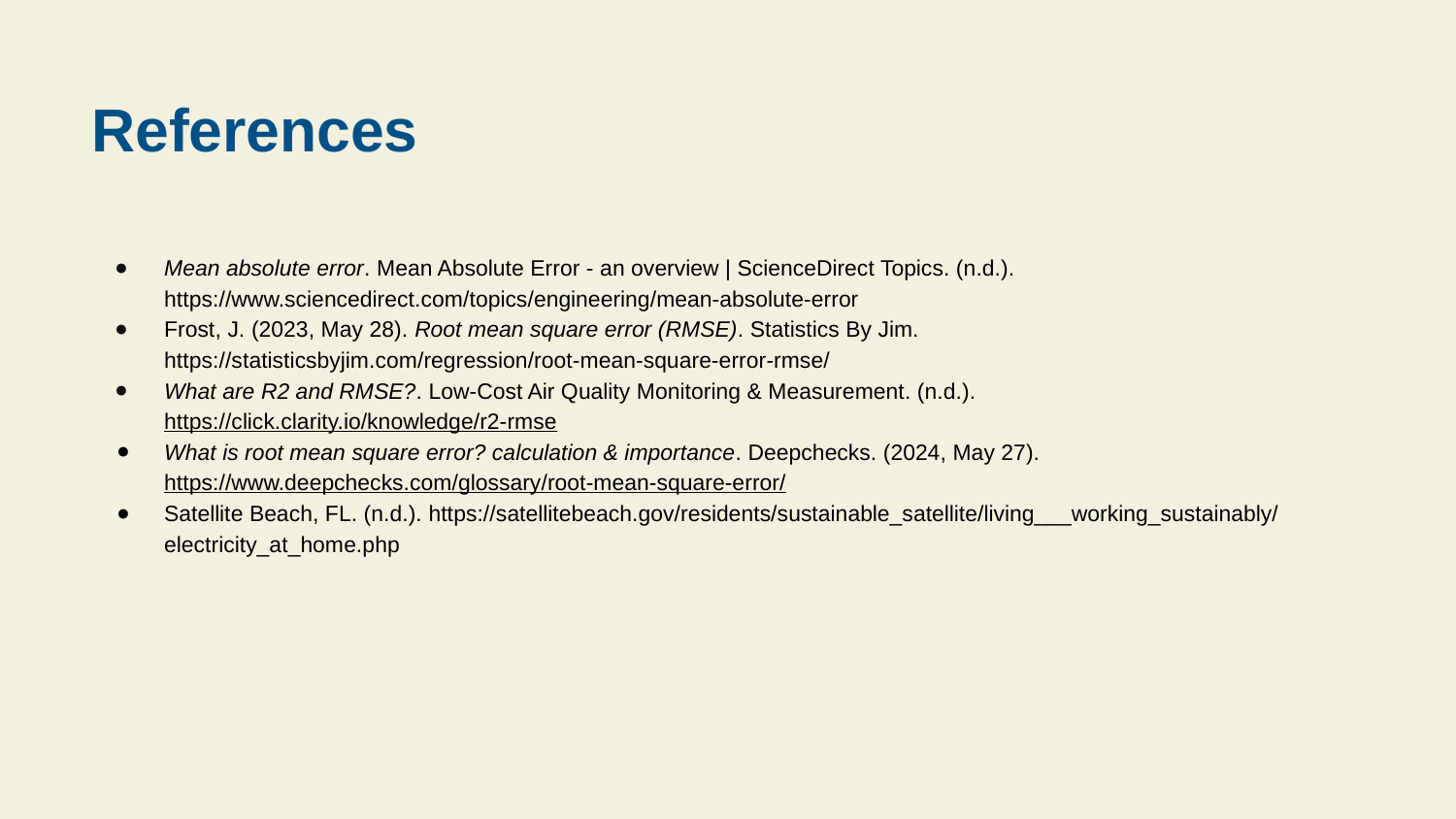

# References
Mean absolute error. Mean Absolute Error - an overview | ScienceDirect Topics. (n.d.). https://www.sciencedirect.com/topics/engineering/mean-absolute-error
Frost, J. (2023, May 28). Root mean square error (RMSE). Statistics By Jim. https://statisticsbyjim.com/regression/root-mean-square-error-rmse/
What are R2 and RMSE?. Low-Cost Air Quality Monitoring & Measurement. (n.d.). https://click.clarity.io/knowledge/r2-rmse
What is root mean square error? calculation & importance. Deepchecks. (2024, May 27). https://www.deepchecks.com/glossary/root-mean-square-error/
Satellite Beach, FL. (n.d.). https://satellitebeach.gov/residents/sustainable_satellite/living___working_sustainably/electricity_at_home.php